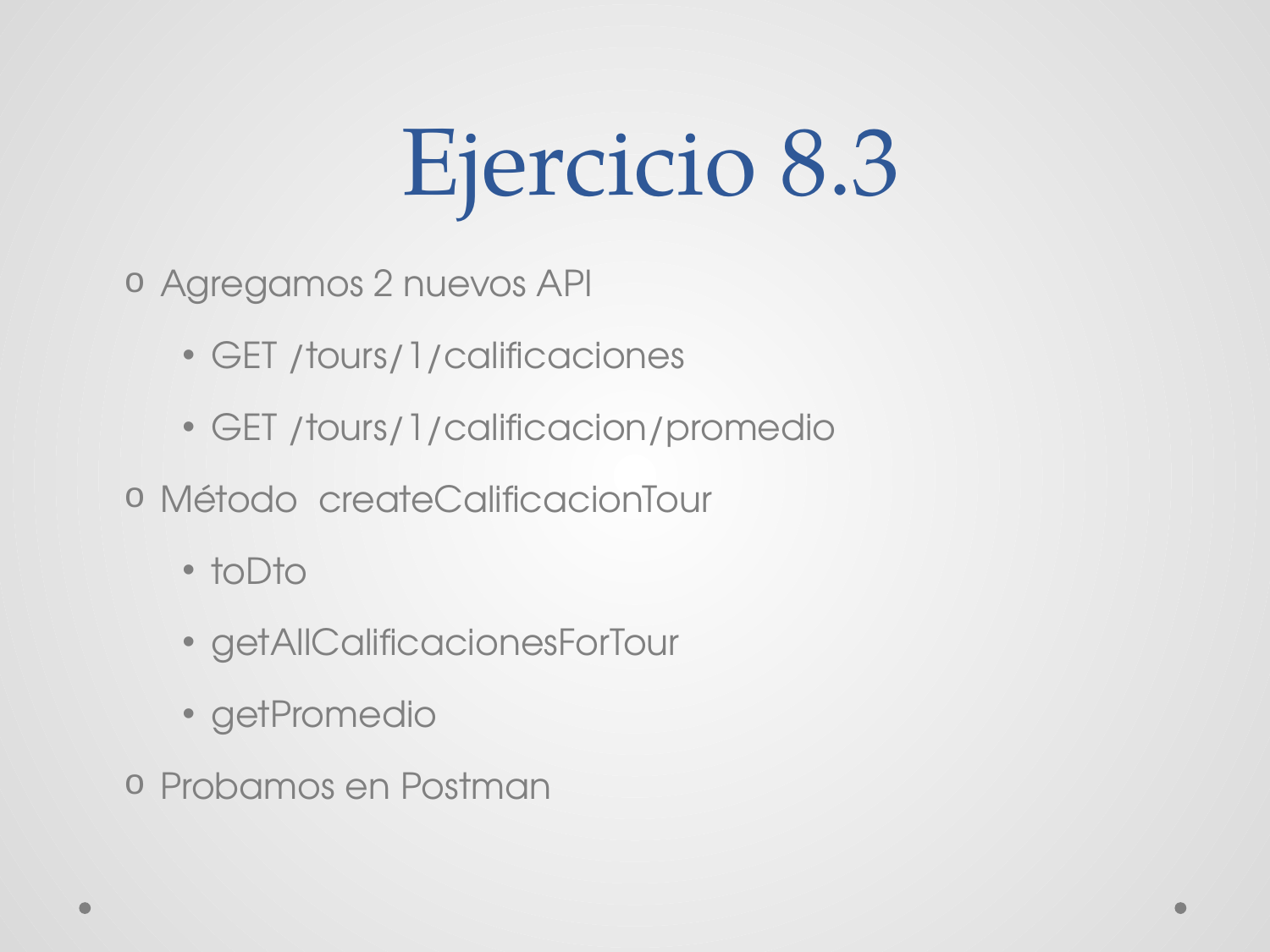

# Ejercicio 8.3
Agregamos 2 nuevos API
GET /tours/1/calificaciones
GET /tours/1/calificacion/promedio
Método  createCalificacionTour
toDto
getAllCalificacionesForTour
getPromedio
Probamos en Postman